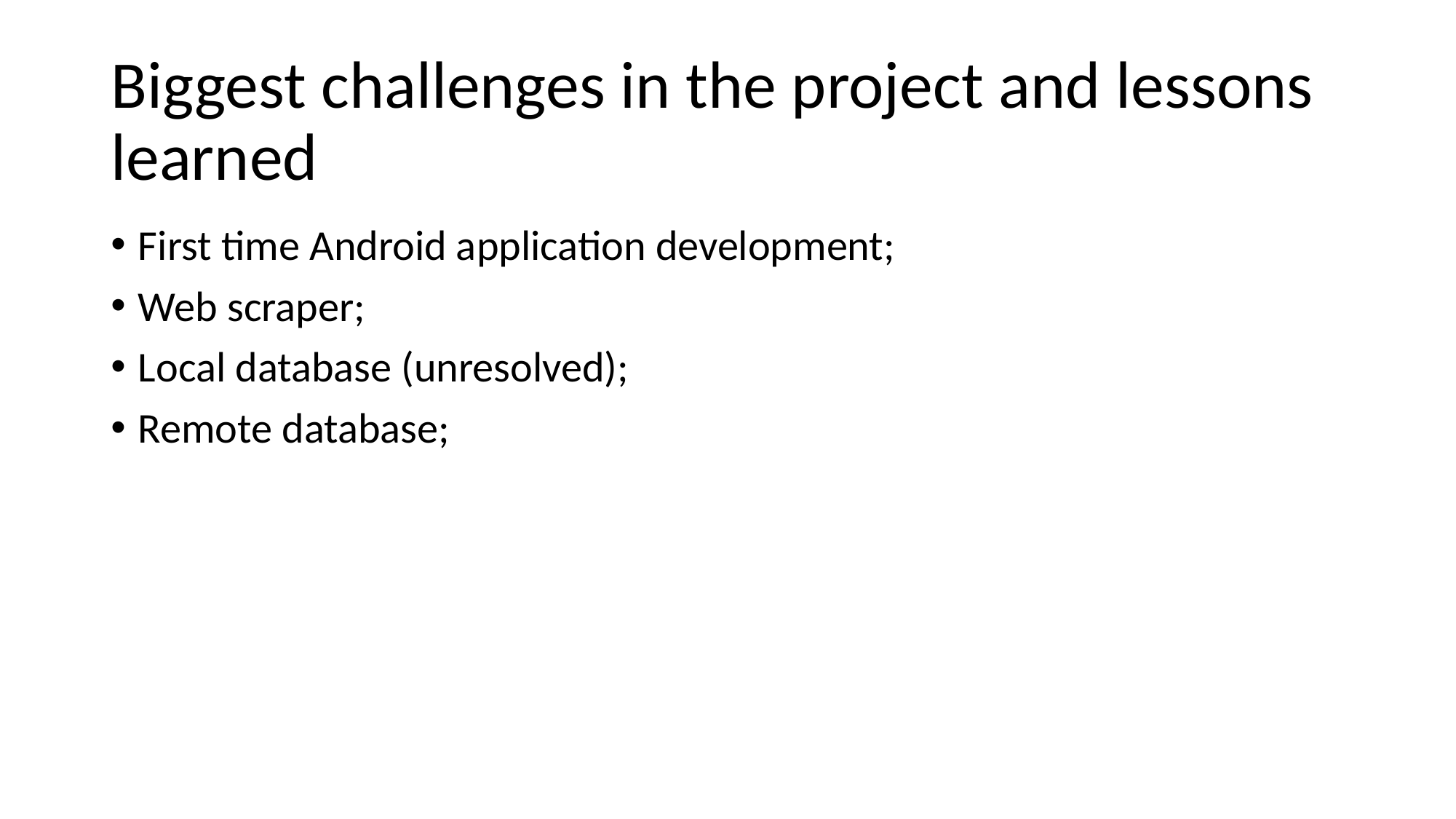

# Biggest challenges in the project and lessons learned
First time Android application development;
Web scraper;
Local database (unresolved);
Remote database;